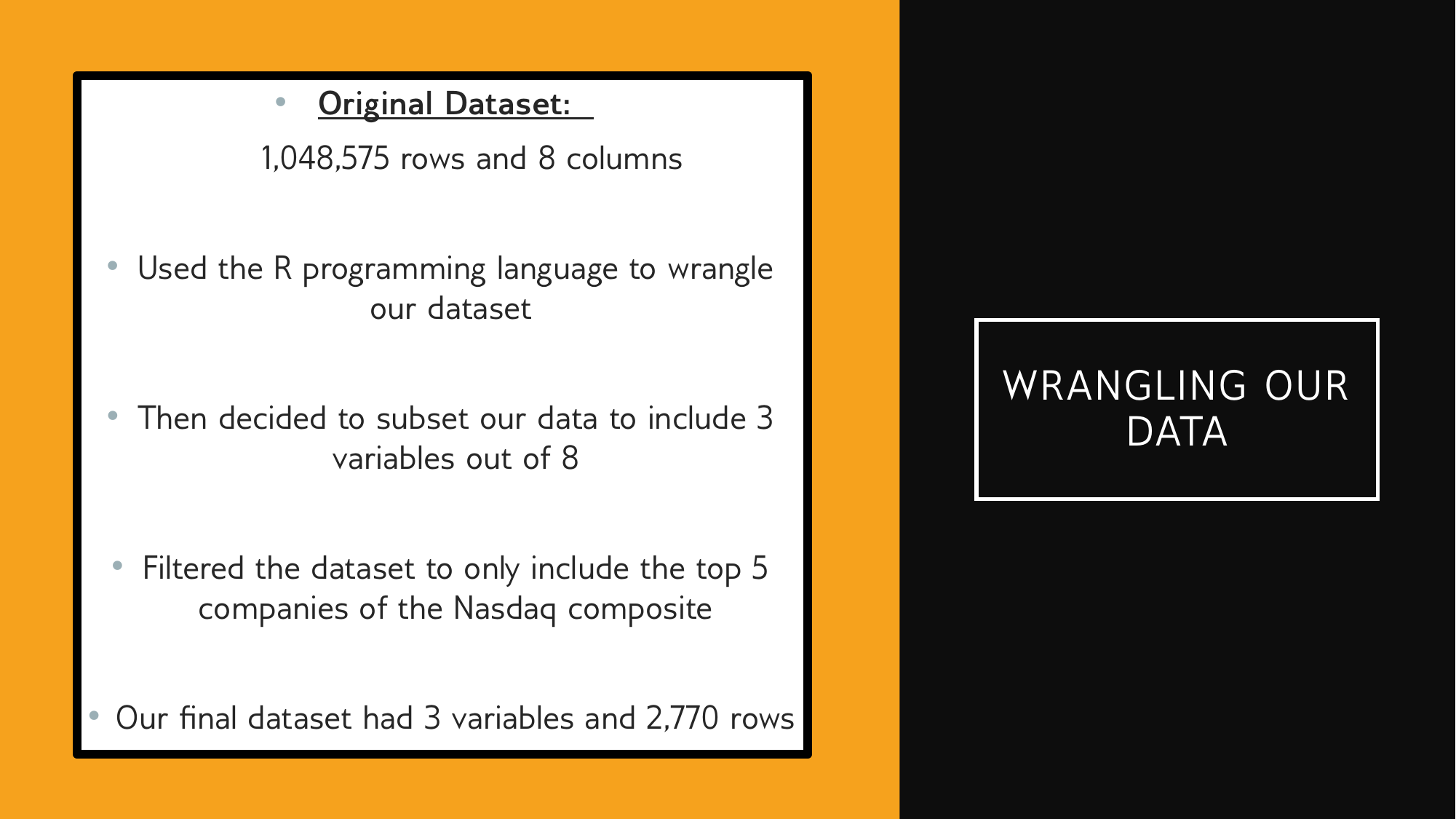

Original Dataset:
      1,048,575 rows and 8 columns

Used the R programming language to wrangle our dataset

Then decided to subset our data to include 3 variables out of 8

Filtered the dataset to only include the top 5 companies of the Nasdaq composite

Our final dataset had 3 variables and 2,770 rows
# Wrangling our data